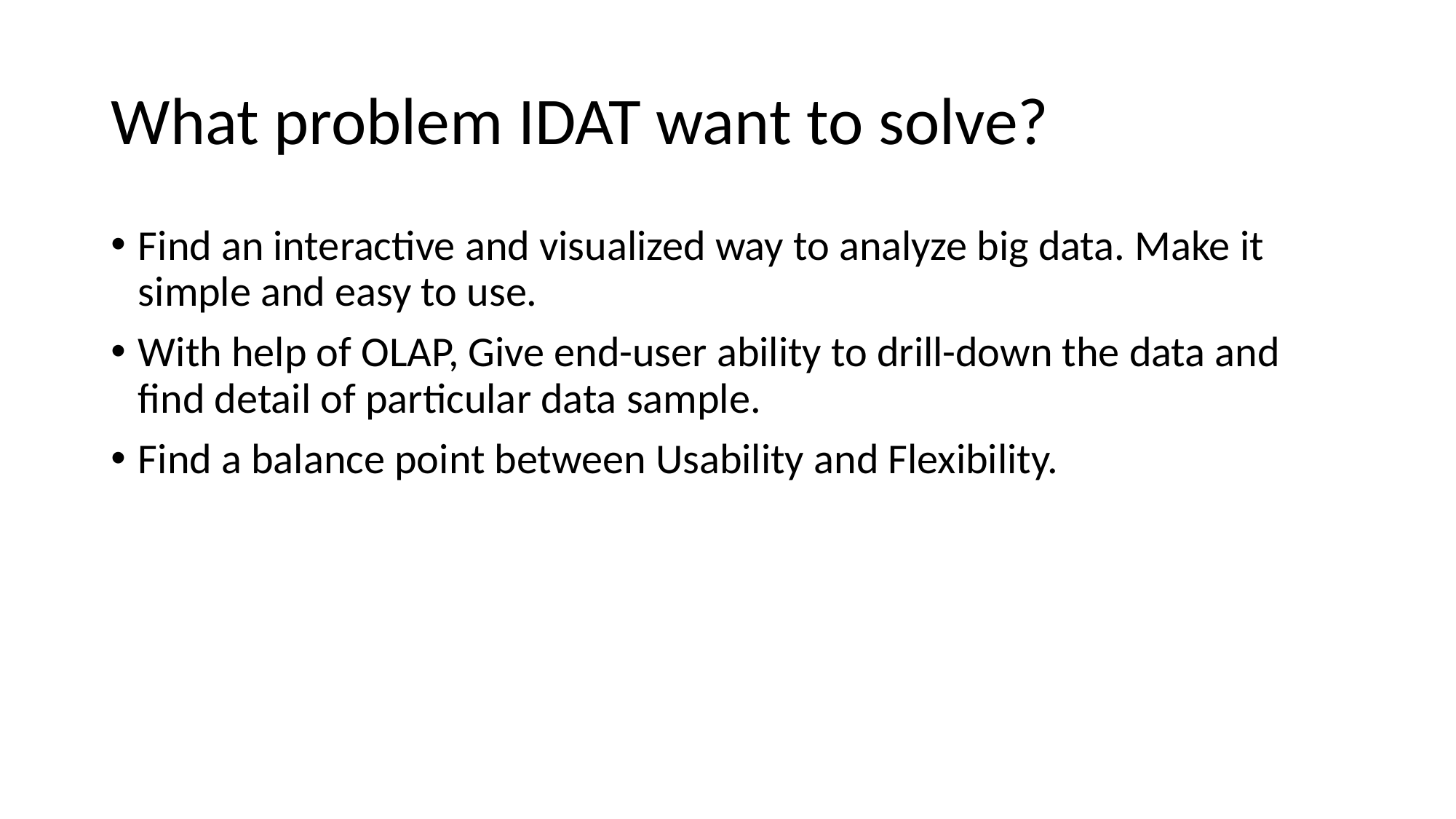

# What problem IDAT want to solve?
Find an interactive and visualized way to analyze big data. Make it simple and easy to use.
With help of OLAP, Give end-user ability to drill-down the data and find detail of particular data sample.
Find a balance point between Usability and Flexibility.